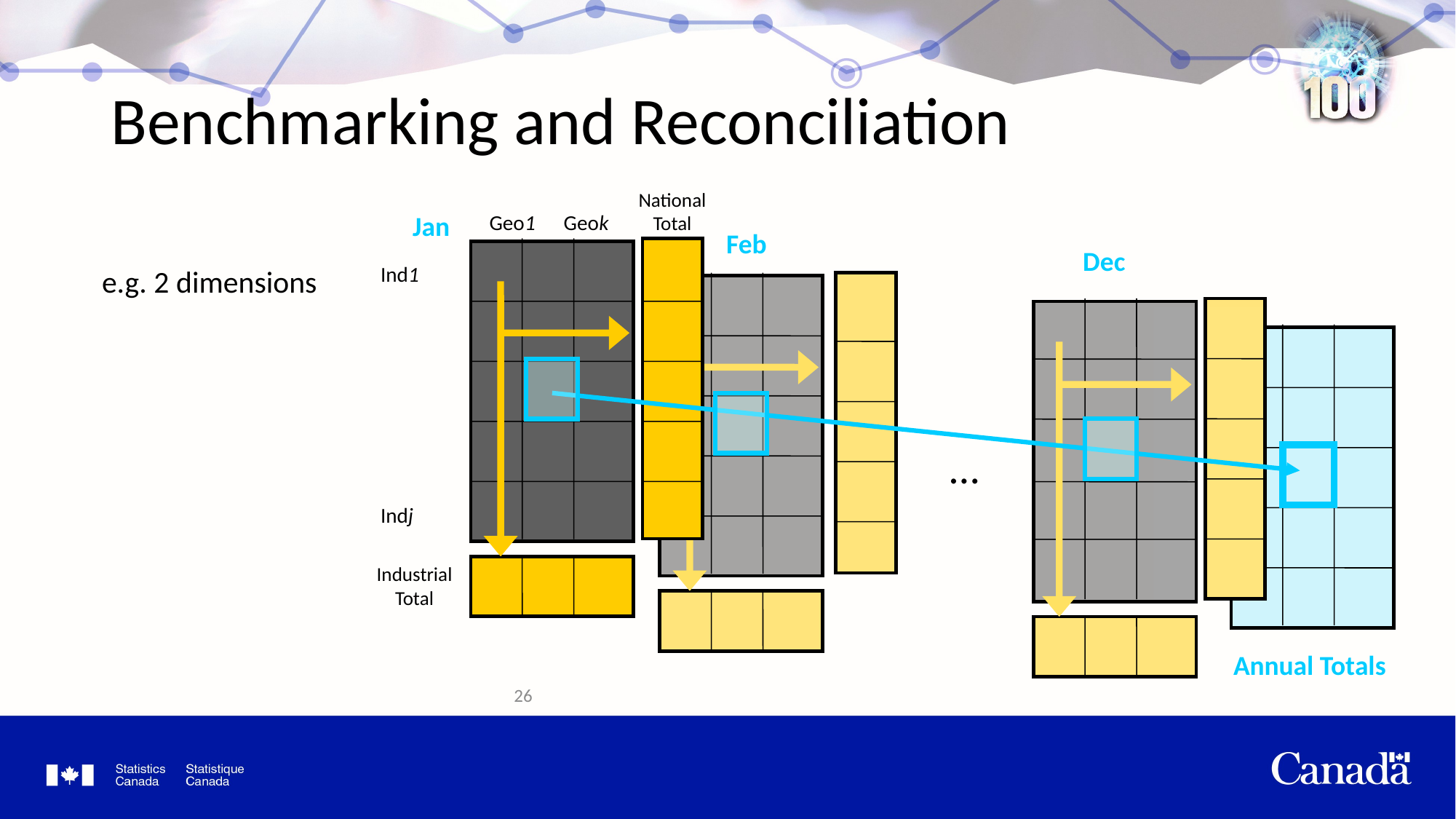

# Benchmarking and Reconciliation
National Total

e.g. 2 dimensions

Jan
Geo1      Geok

      Ind1
      Indj

Feb

Dec

Comp1

…

Industrial Total

Annual Totals
26